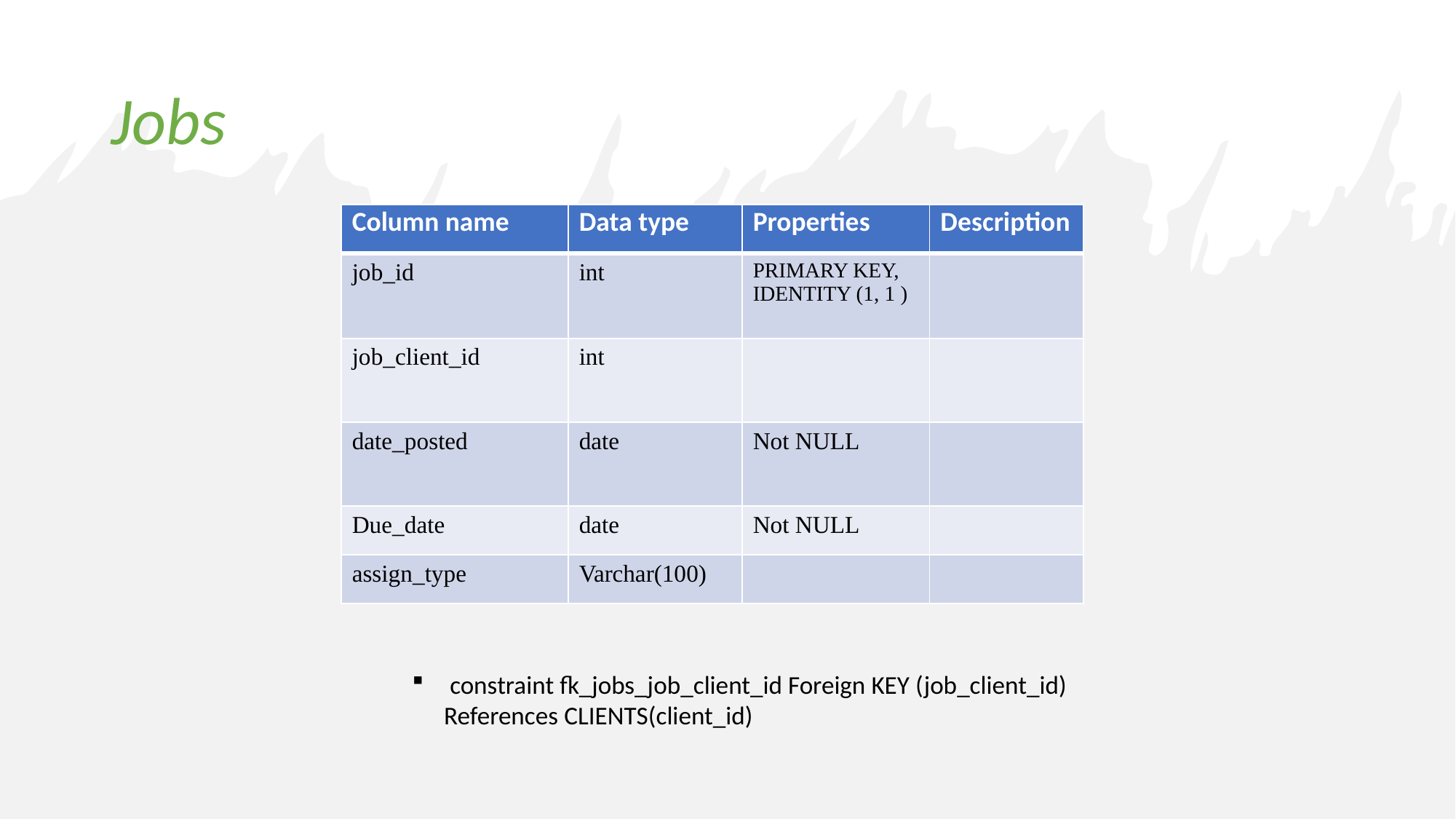

# Jobs

| Column name | Data type | Properties | Description |
| --- | --- | --- | --- |
| job\_id | int | PRIMARY KEY,   IDENTITY (1, 1 ) |  |
| job\_client\_id | int |  |  |
| date\_posted | date | Not NULL |  |
| Due\_date | date | Not NULL |  |
| assign\_type | Varchar(100) |  |  |
 constraint fk_jobs_job_client_id Foreign KEY (job_client_id) References CLIENTS(client_id)